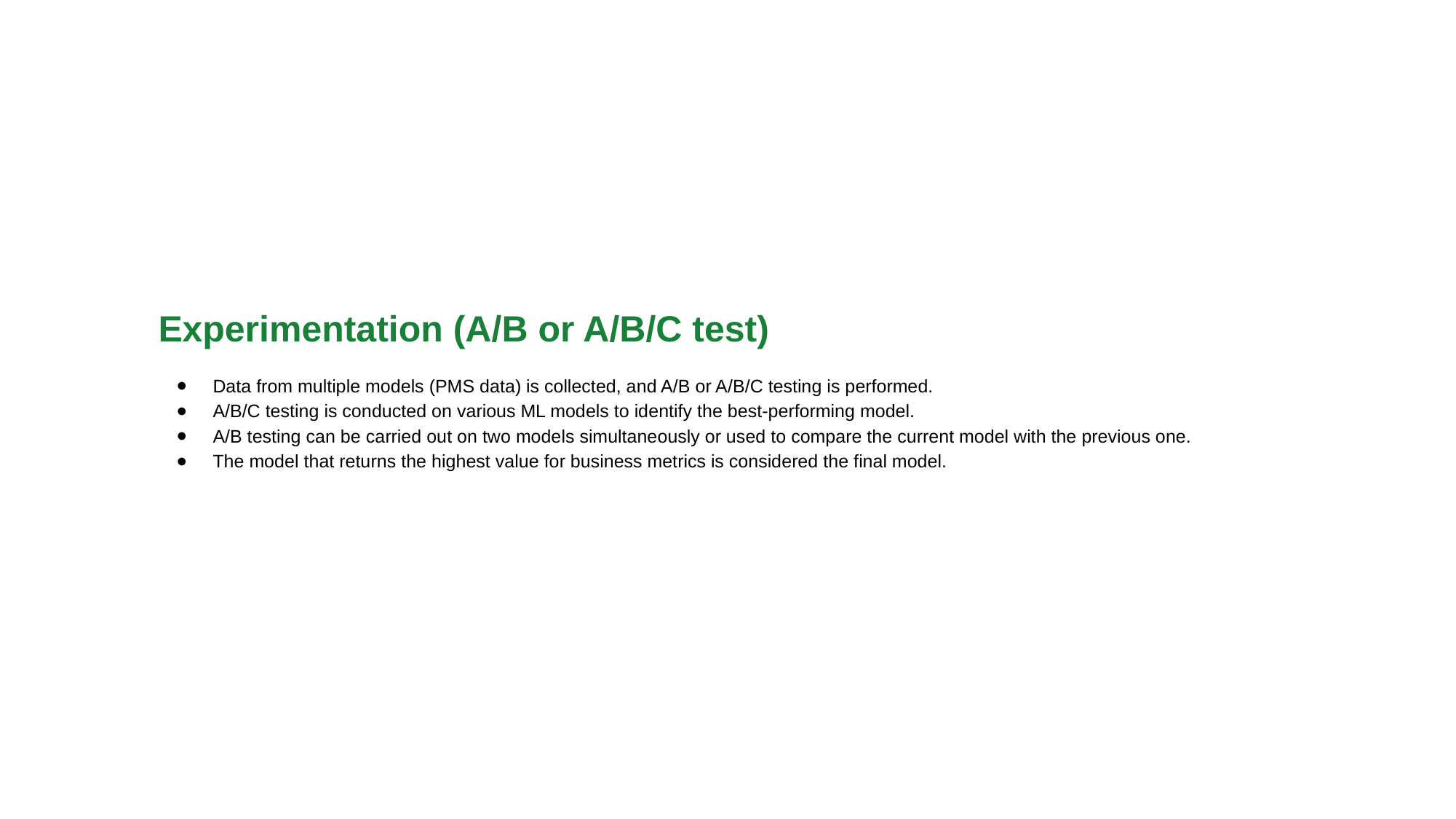

Experimentation (A/B or A/B/C test)

Data from multiple models (PMS data) is collected, and A/B or A/B/C testing is performed.
A/B/C testing is conducted on various ML models to identify the best-performing model.
A/B testing can be carried out on two models simultaneously or used to compare the current model with the previous one.
The model that returns the highest value for business metrics is considered the final model.